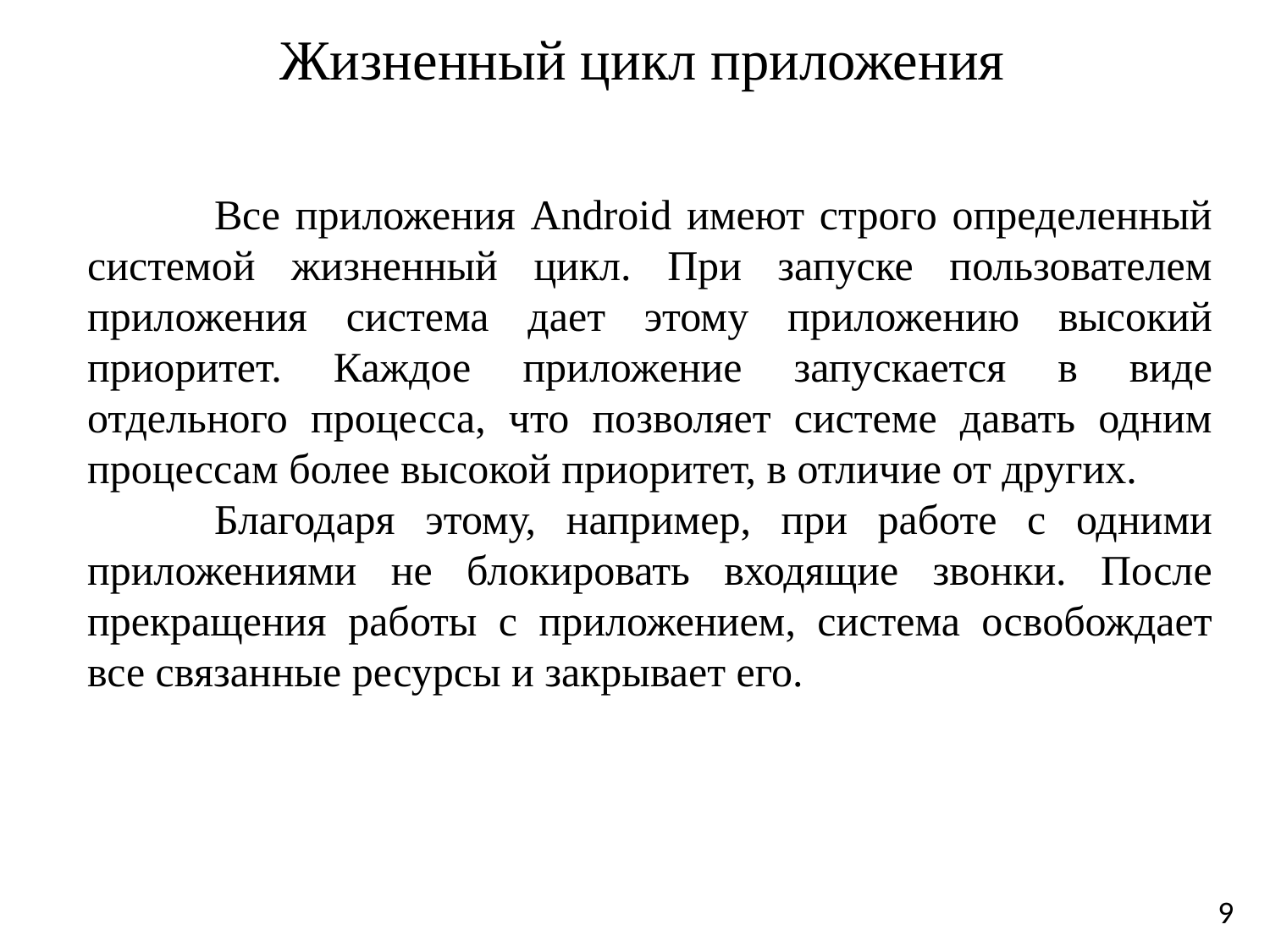

# Жизненный цикл приложения
	Все приложения Android имеют строго определенный системой жизненный цикл. При запуске пользователем приложения система дает этому приложению высокий приоритет. Каждое приложение запускается в виде отдельного процесса, что позволяет системе давать одним процессам более высокой приоритет, в отличие от других.
	Благодаря этому, например, при работе с одними приложениями не блокировать входящие звонки. После прекращения работы с приложением, система освобождает все связанные ресурсы и закрывает его.
9